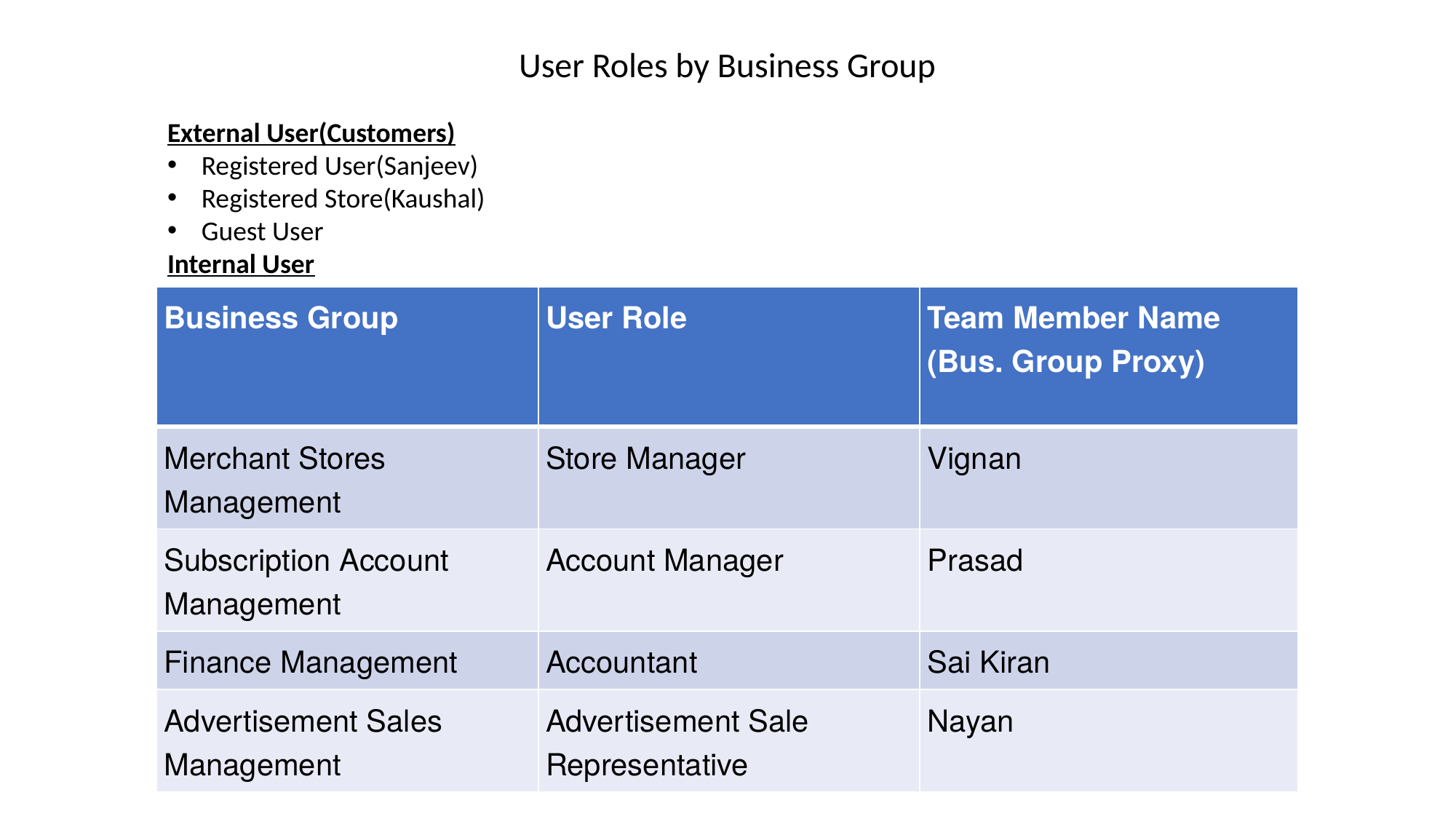

User Roles by Business Group

External User(Customers)
Registered User(Sanjeev)
Registered Store(Kaushal)
Guest User
Internal User
| Business Group | User Role | Team Member Name (Bus. Group Proxy) |
| --- | --- | --- |
| Merchant Stores Management | Store Manager | Vignan |
| Subscription Account Management | Account Manager | Prasad |
| Finance Management | Accountant | Sai Kiran |
| Advertisement Sales Management | Advertisement Sale Representative | Nayan |